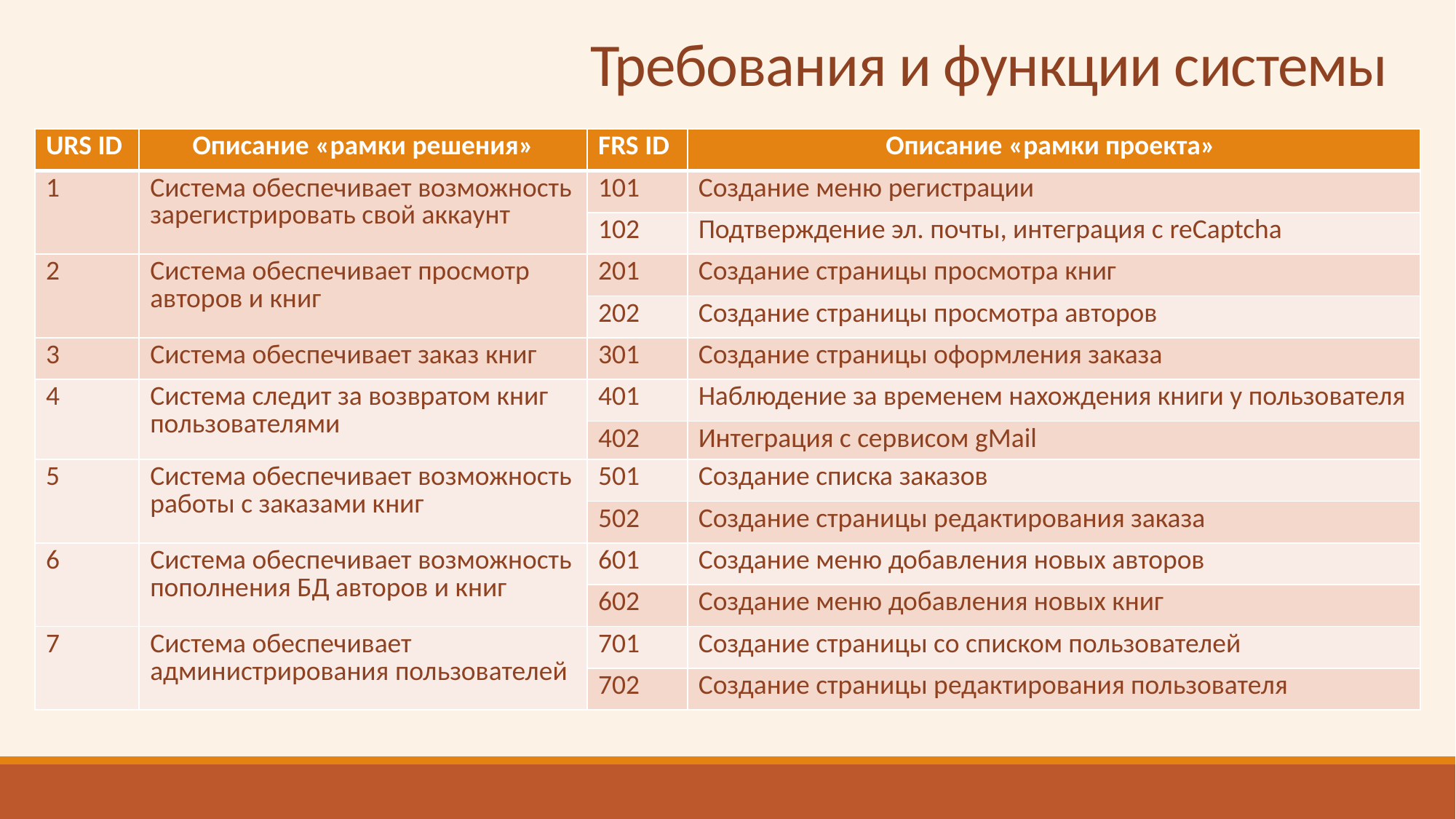

# Требования и функции системы
| URS ID | Описание «рамки решения» | FRS ID | Описание «рамки проекта» |
| --- | --- | --- | --- |
| 1 | Система обеспечивает возможность зарегистрировать свой аккаунт | 101 | Создание меню регистрации |
|  |  | 102 | Подтверждение эл. почты, интеграция с reCaptcha |
| 2 | Система обеспечивает просмотр авторов и книг | 201 | Создание страницы просмотра книг |
|  |  | 202 | Создание страницы просмотра авторов |
| 3 | Система обеспечивает заказ книг | 301 | Создание страницы оформления заказа |
| 4 | Система следит за возвратом книг пользователями | 401 | Наблюдение за временем нахождения книги у пользователя |
|  |  | 402 | Интеграция с сервисом gMail |
| 5 | Система обеспечивает возможность работы с заказами книг | 501 | Создание списка заказов |
|  |  | 502 | Создание страницы редактирования заказа |
| 6 | Система обеспечивает возможность пополнения БД авторов и книг | 601 | Создание меню добавления новых авторов |
|  |  | 602 | Создание меню добавления новых книг |
| 7 | Система обеспечивает администрирования пользователей | 701 | Создание страницы со списком пользователей |
|  |  | 702 | Создание страницы редактирования пользователя |